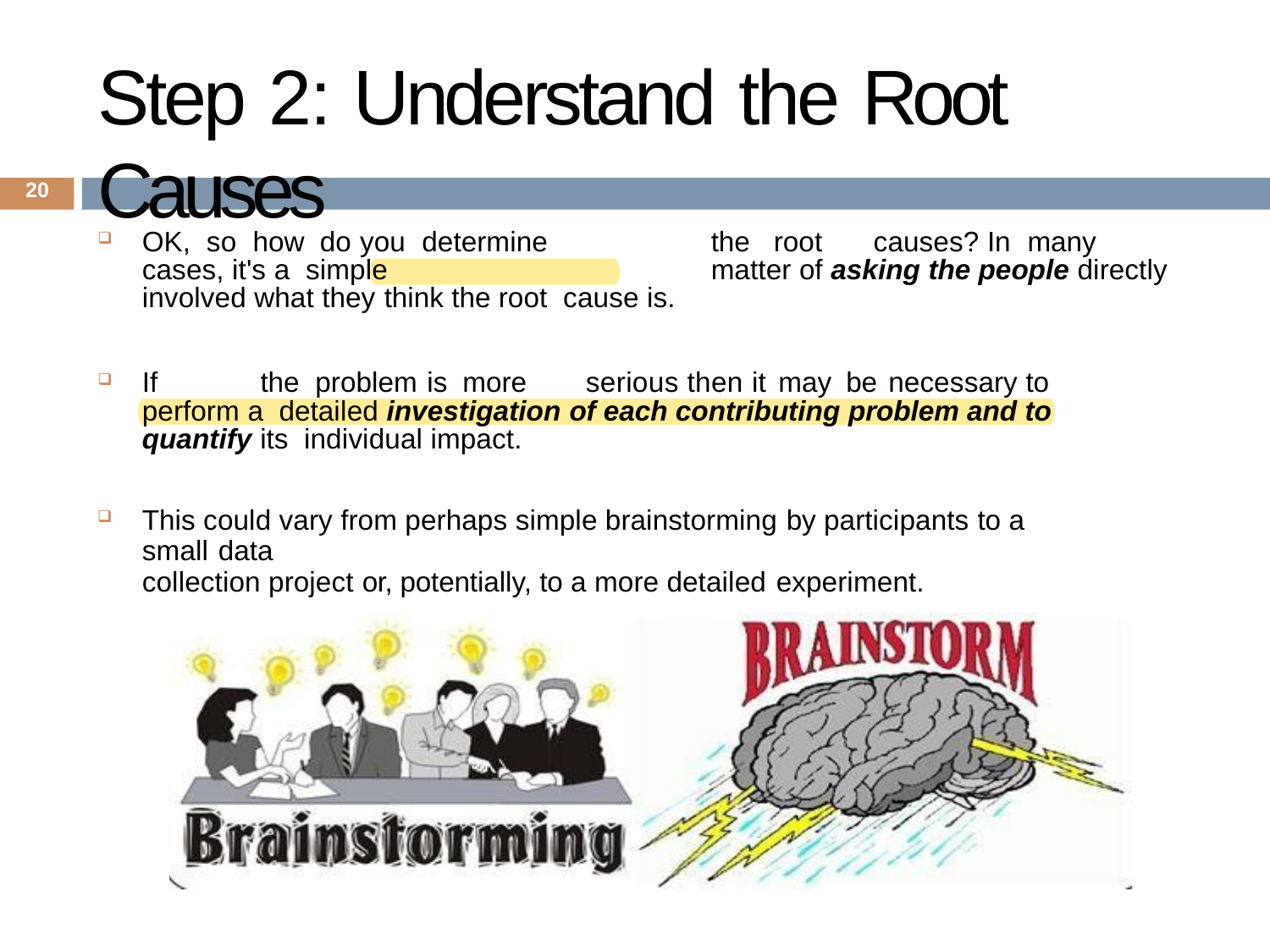

# Step 2: Understand the Root Causes
20

OK,  so  how  do you  determine	the	root	causes? In  many	cases, it's a  simple	matter of asking the people directly involved what they think the root  cause is.

If	the  problem is more	serious then it may be	necessary to perform a  detailed investigation of each contributing problem and to quantify its  individual impact.

This could vary from perhaps simple brainstorming by participants to a small data
collection project or, potentially, to a more detailed experiment.